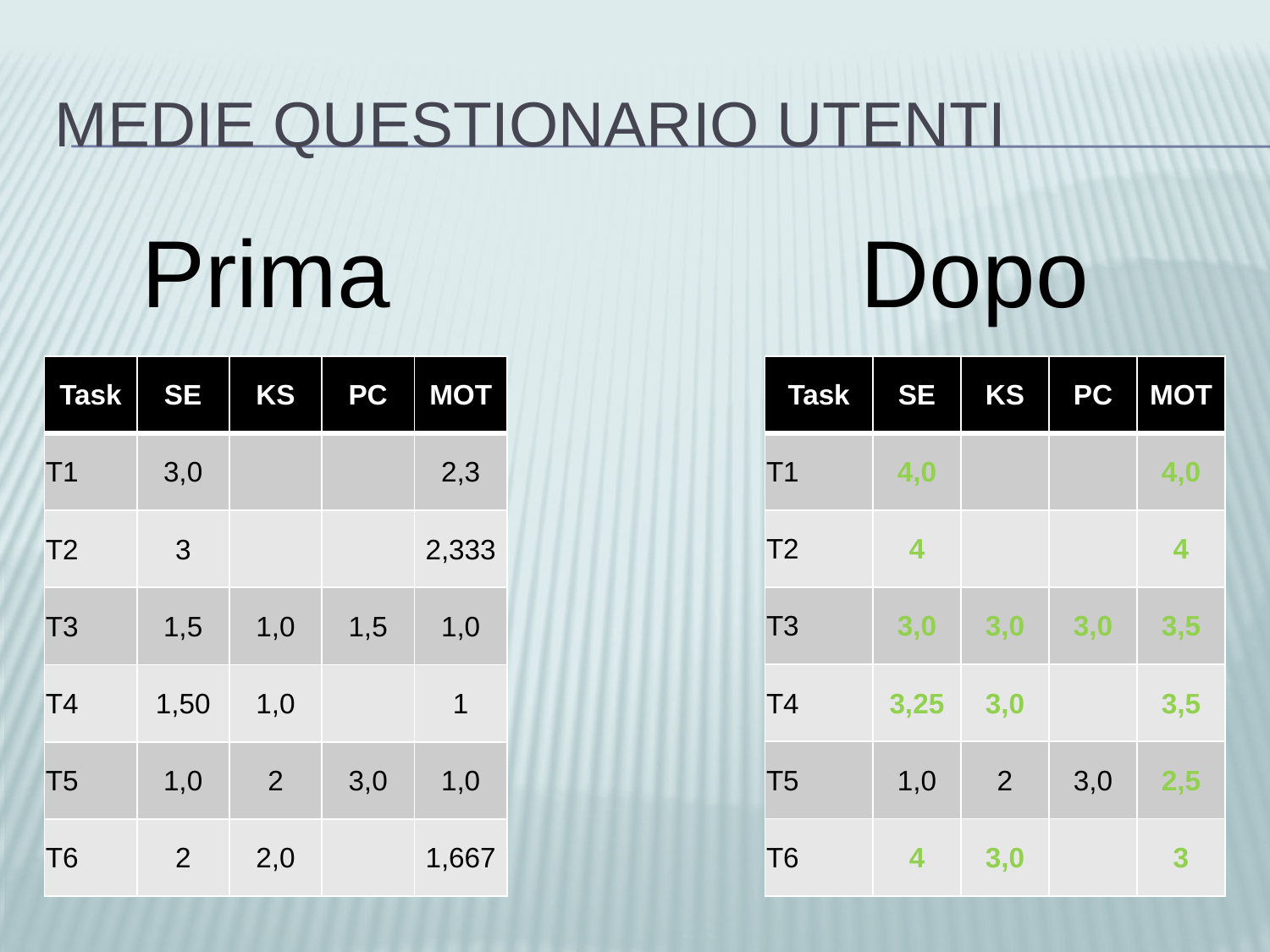

# Medie questionario utenti
Dopo
Prima
| Task | SE | KS | PC | MOT |
| --- | --- | --- | --- | --- |
| T1 | 3,0 |  |  | 2,3 |
| T2 | 3 |  |  | 2,333 |
| T3 | 1,5 | 1,0 | 1,5 | 1,0 |
| T4 | 1,50 | 1,0 |  | 1 |
| T5 | 1,0 | 2 | 3,0 | 1,0 |
| T6 | 2 | 2,0 |  | 1,667 |
| Task | SE | KS | PC | MOT |
| --- | --- | --- | --- | --- |
| T1 | 4,0 |  |  | 4,0 |
| T2 | 4 |  |  | 4 |
| T3 | 3,0 | 3,0 | 3,0 | 3,5 |
| T4 | 3,25 | 3,0 |  | 3,5 |
| T5 | 1,0 | 2 | 3,0 | 2,5 |
| T6 | 4 | 3,0 |  | 3 |